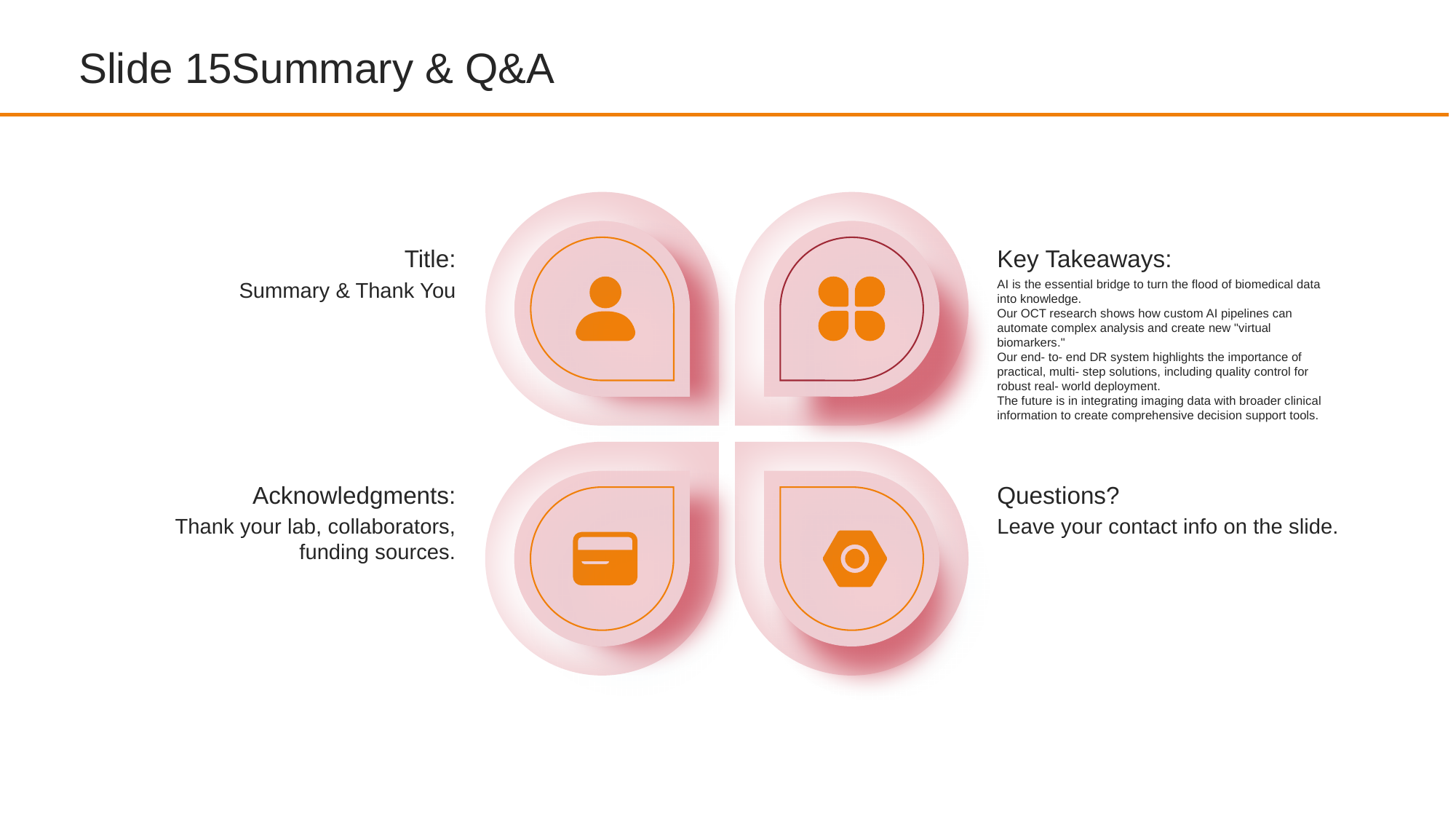

Slide 15Summary & Q&A

Title:
Key Takeaways:

Summary & Thank You
AI is the essential bridge to turn the flood of biomedical data into knowledge.
Our OCT research shows how custom AI pipelines can automate complex analysis and create new "virtual biomarkers."
Our end- to- end DR system highlights the importance of practical, multi- step solutions, including quality control for robust real- world deployment.
The future is in integrating imaging data with broader clinical information to create comprehensive decision support tools.

Acknowledgments:
Questions?

Thank your lab, collaborators, funding sources.
Leave your contact info on the slide.